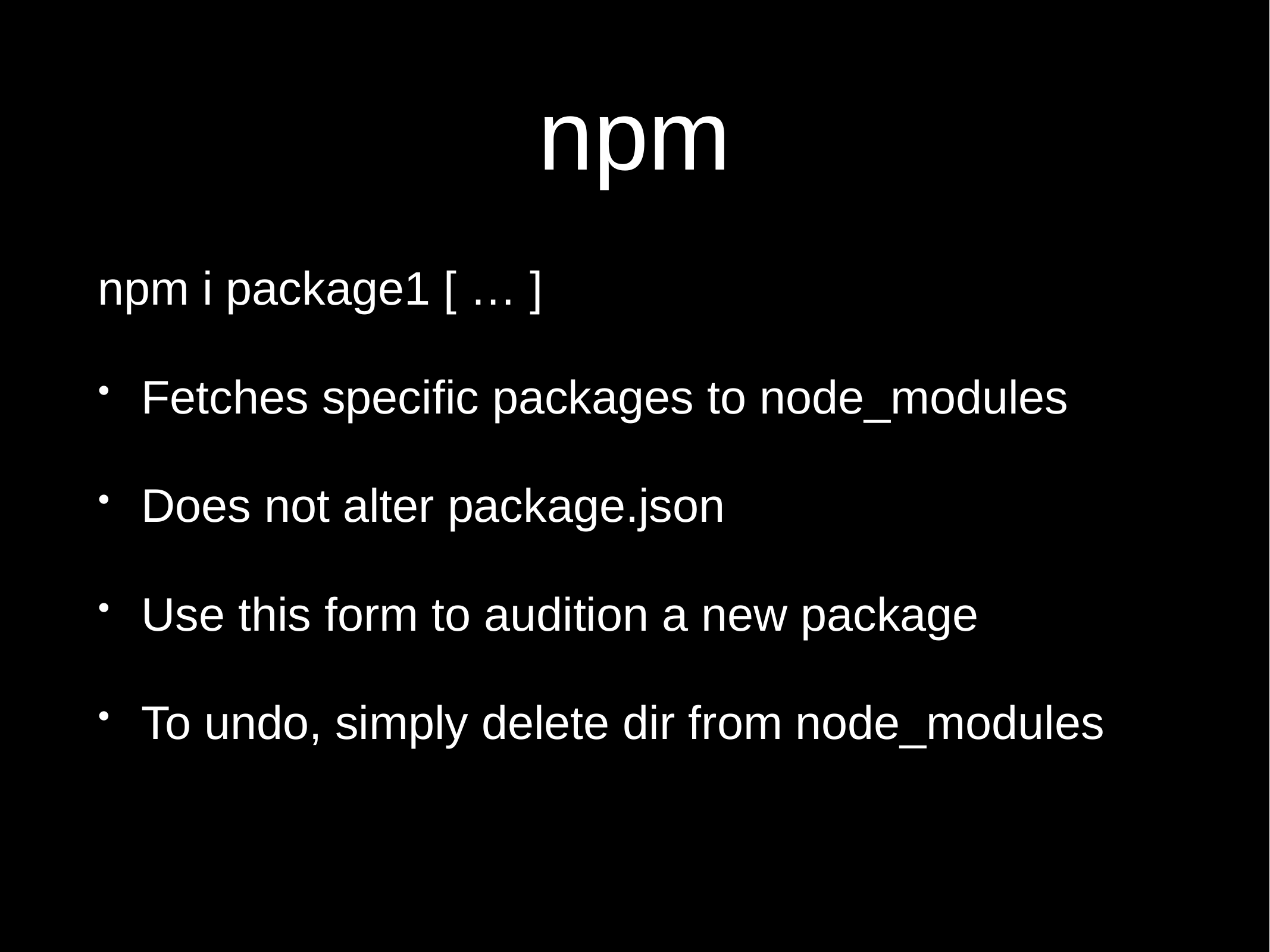

# npm
npm i package1 [ … ]
Fetches specific packages to node_modules
Does not alter package.json
Use this form to audition a new package
To undo, simply delete dir from node_modules